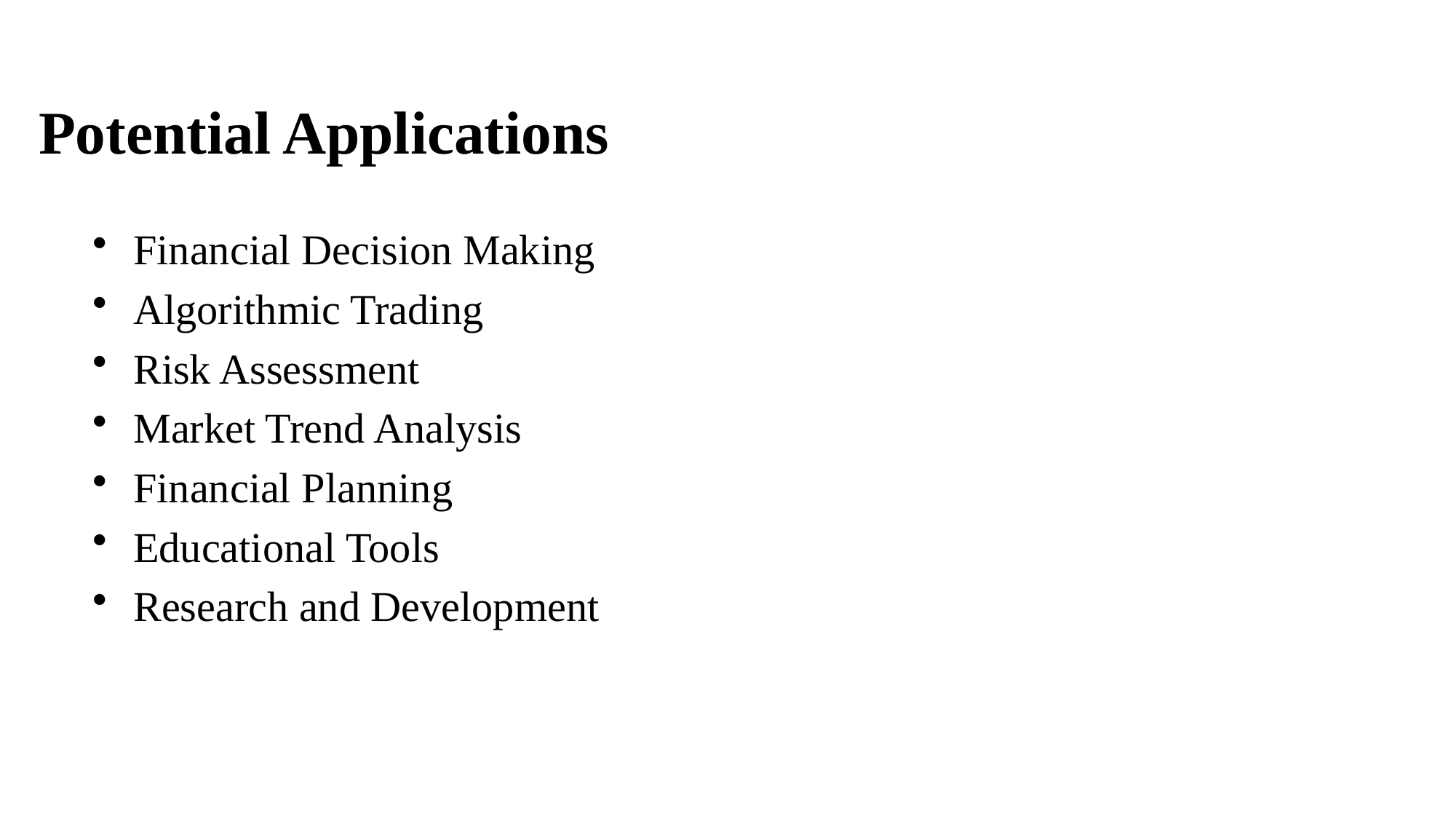

# Potential Applications
Financial Decision Making
Algorithmic Trading
Risk Assessment
Market Trend Analysis
Financial Planning
Educational Tools
Research and Development

11